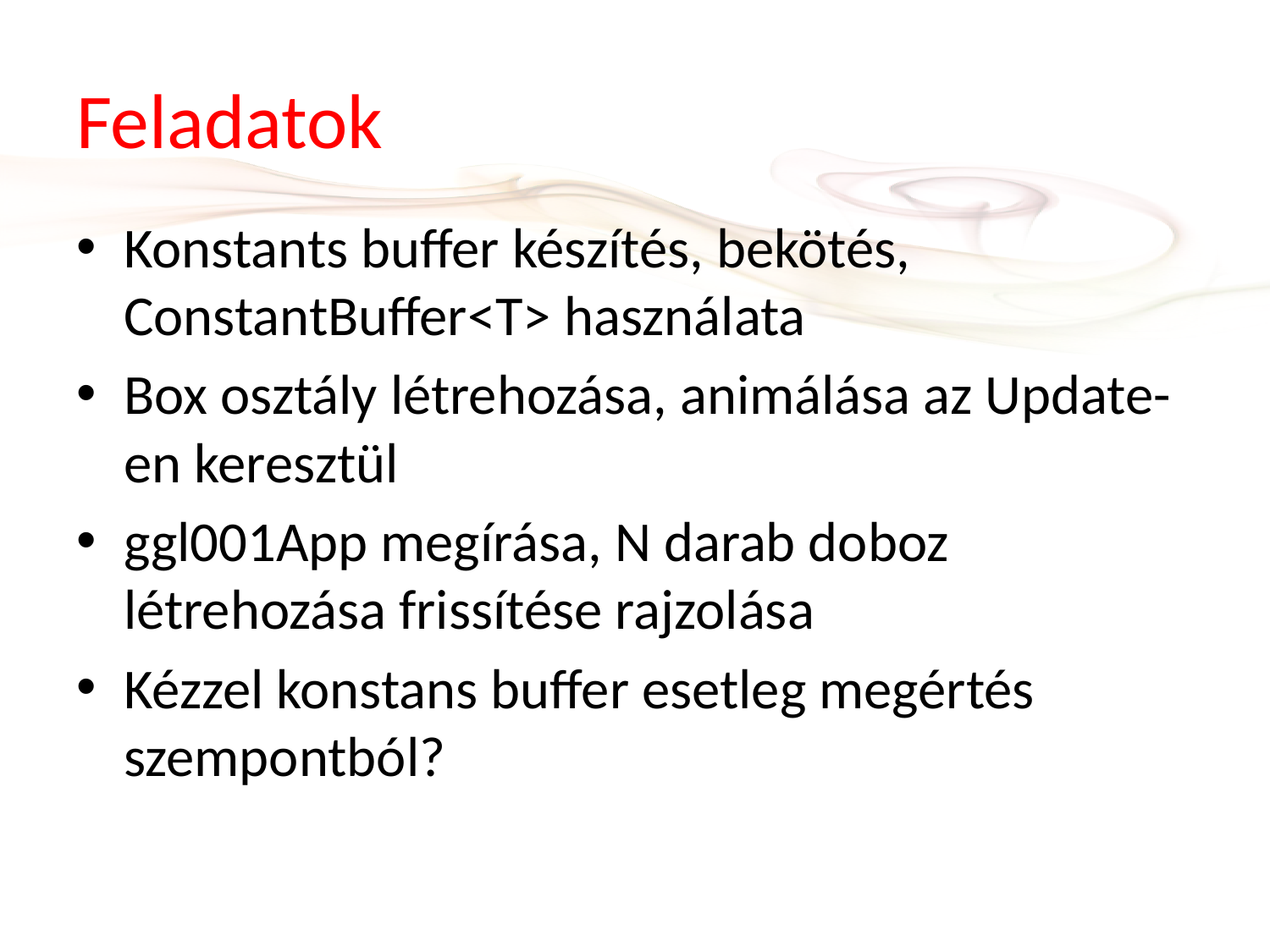

# Feladatok
Konstants buffer készítés, bekötés, ConstantBuffer<T> használata
Box osztály létrehozása, animálása az Update-en keresztül
ggl001App megírása, N darab doboz létrehozása frissítése rajzolása
Kézzel konstans buffer esetleg megértés szempontból?